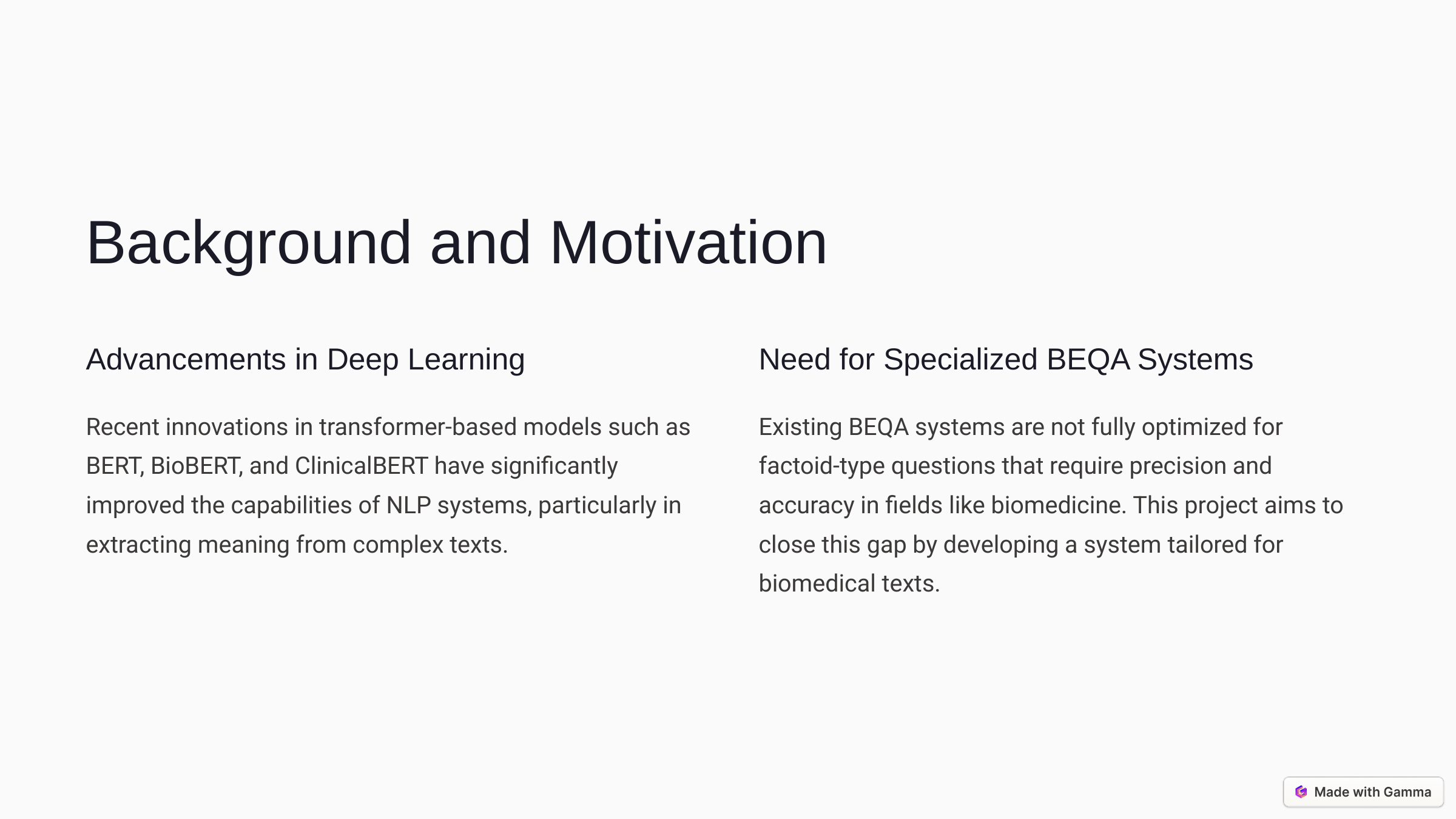

Background and Motivation
Advancements in Deep Learning
Need for Specialized BEQA Systems
Recent innovations in transformer-based models such as BERT, BioBERT, and ClinicalBERT have significantly improved the capabilities of NLP systems, particularly in extracting meaning from complex texts.
Existing BEQA systems are not fully optimized for factoid-type questions that require precision and accuracy in fields like biomedicine. This project aims to close this gap by developing a system tailored for biomedical texts.